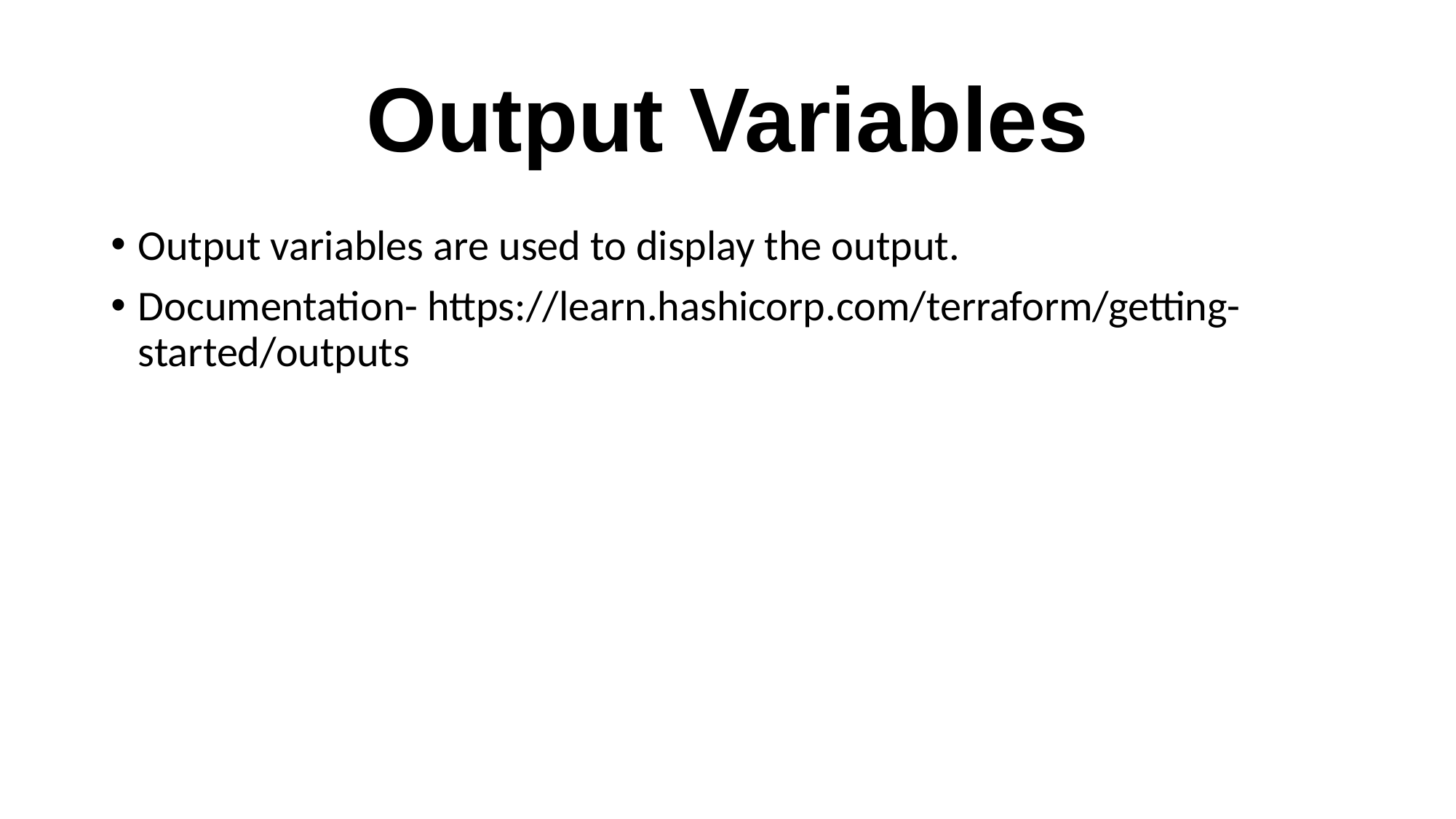

# Output Variables
Output variables are used to display the output.
Documentation- https://learn.hashicorp.com/terraform/getting-started/outputs